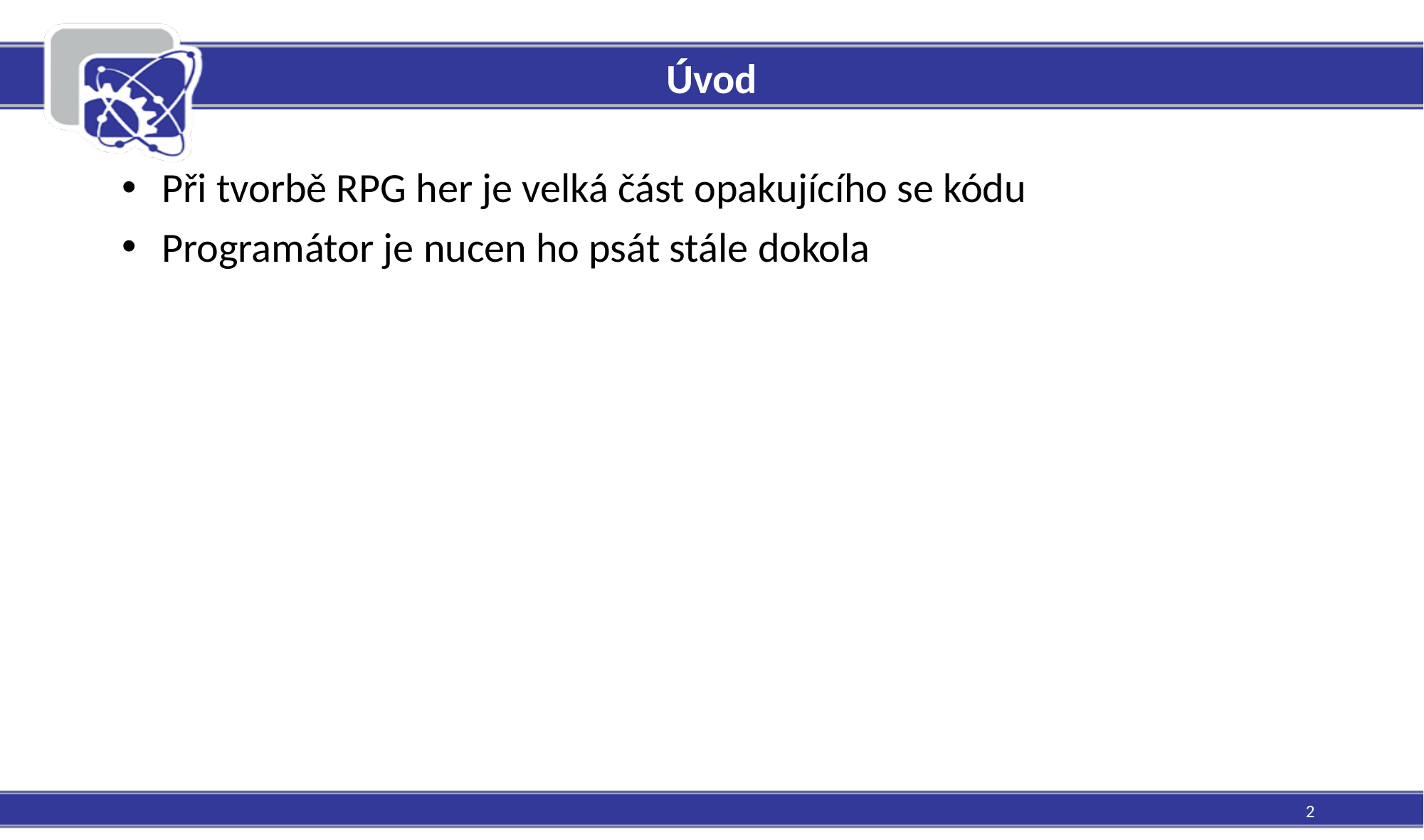

# Úvod
Při tvorbě RPG her je velká část opakujícího se kódu
Programátor je nucen ho psát stále dokola

2